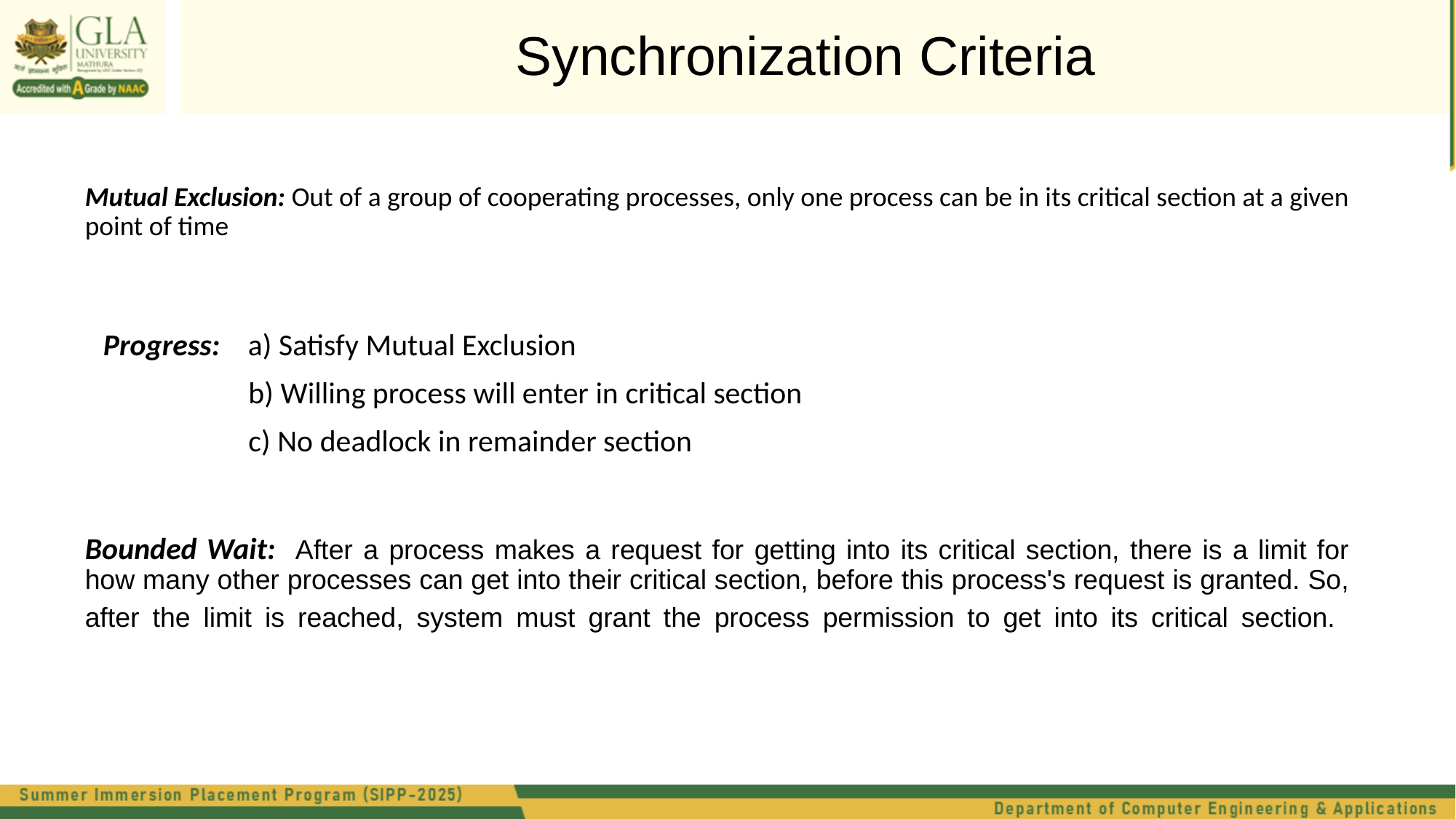

Synchronization Criteria
# Mutual Exclusion: Out of a group of cooperating processes, only one process can be in its critical section at a given point of time
Progress:    a) Satisfy Mutual Exclusion
                     b) Willing process will enter in critical section
                     c) No deadlock in remainder section
Bounded Wait:  After a process makes a request for getting into its critical section, there is a limit for how many other processes can get into their critical section, before this process's request is granted. So, after the limit is reached, system must grant the process permission to get into its critical section.